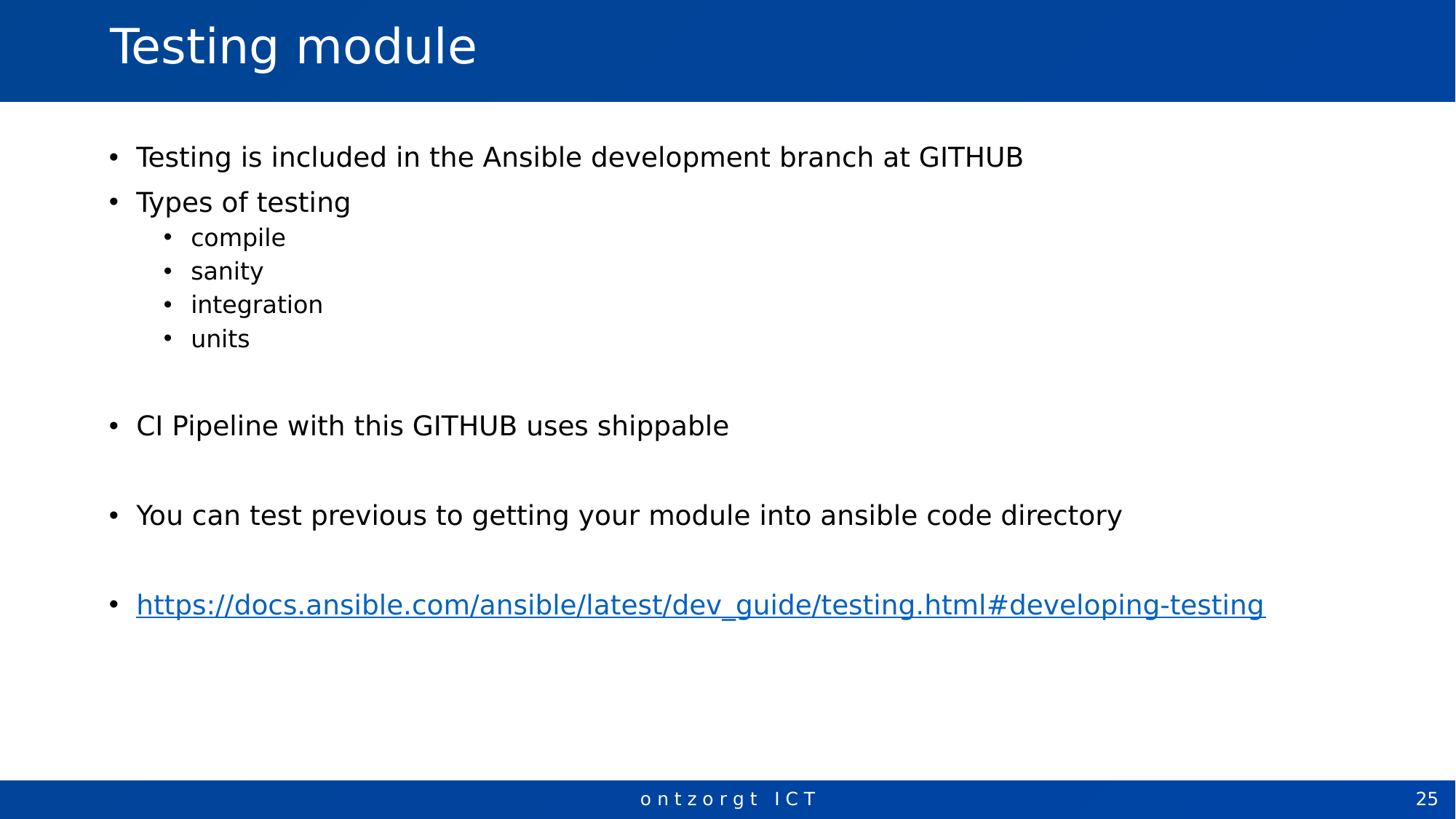

# Testing module
Testing is included in the Ansible development branch at GITHUB
Types of testing
compile
sanity
integration
units

CI Pipeline with this GITHUB uses shippable

You can test previous to getting your module into ansible code directory

https://docs.ansible.com/ansible/latest/dev_guide/testing.html#developing-testing

25